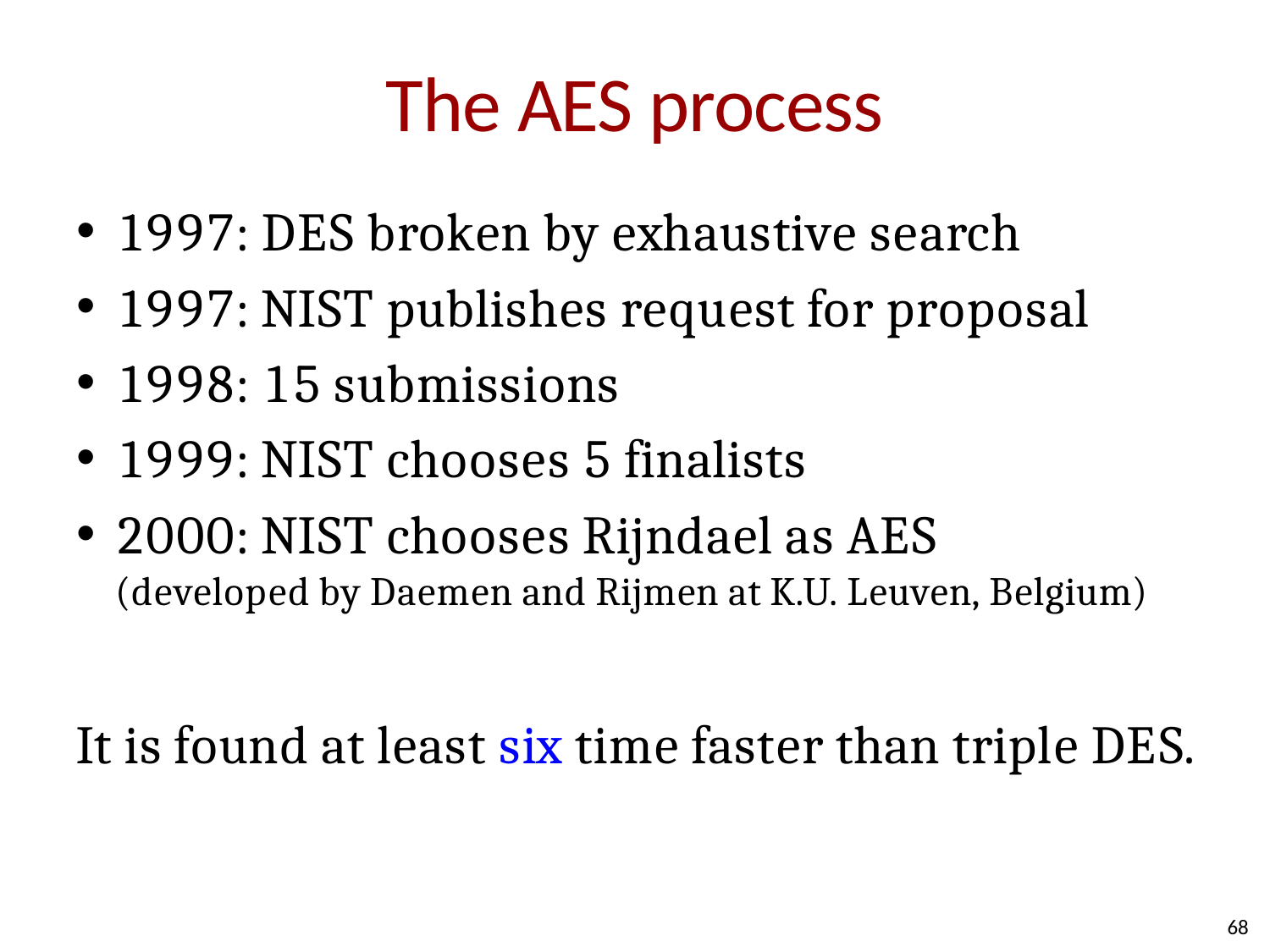

# The AES process
1997: DES broken by exhaustive search
1997: NIST publishes request for proposal
1998: 15 submissions
1999: NIST chooses 5 finalists
2000: NIST chooses Rijndael as AES
(developed by Daemen and Rijmen at K.U. Leuven, Belgium)
It is found at least six time faster than triple DES.

68